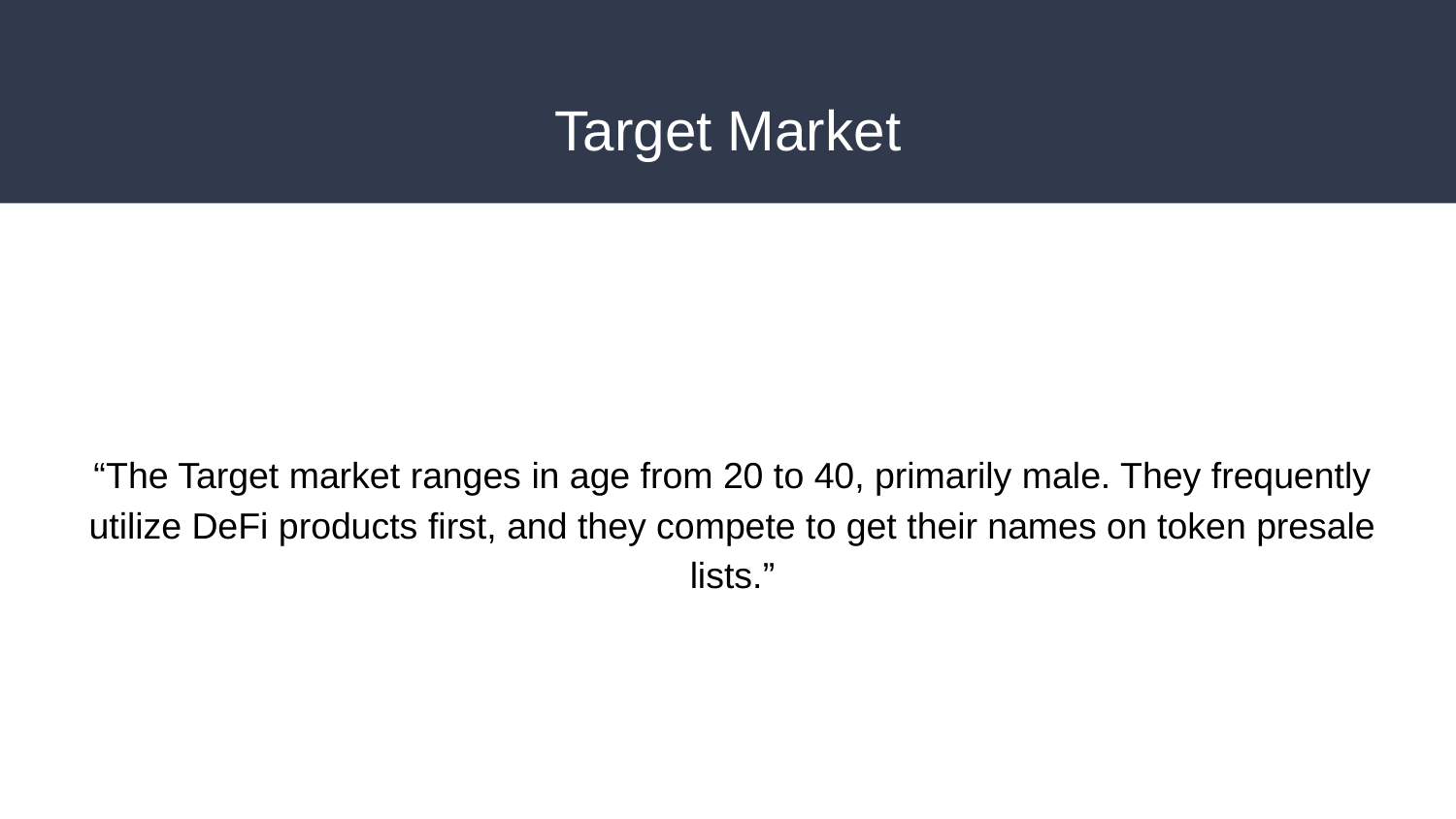

# Target Market
“The Target market ranges in age from 20 to 40, primarily male. They frequently utilize DeFi products first, and they compete to get their names on token presale lists.”